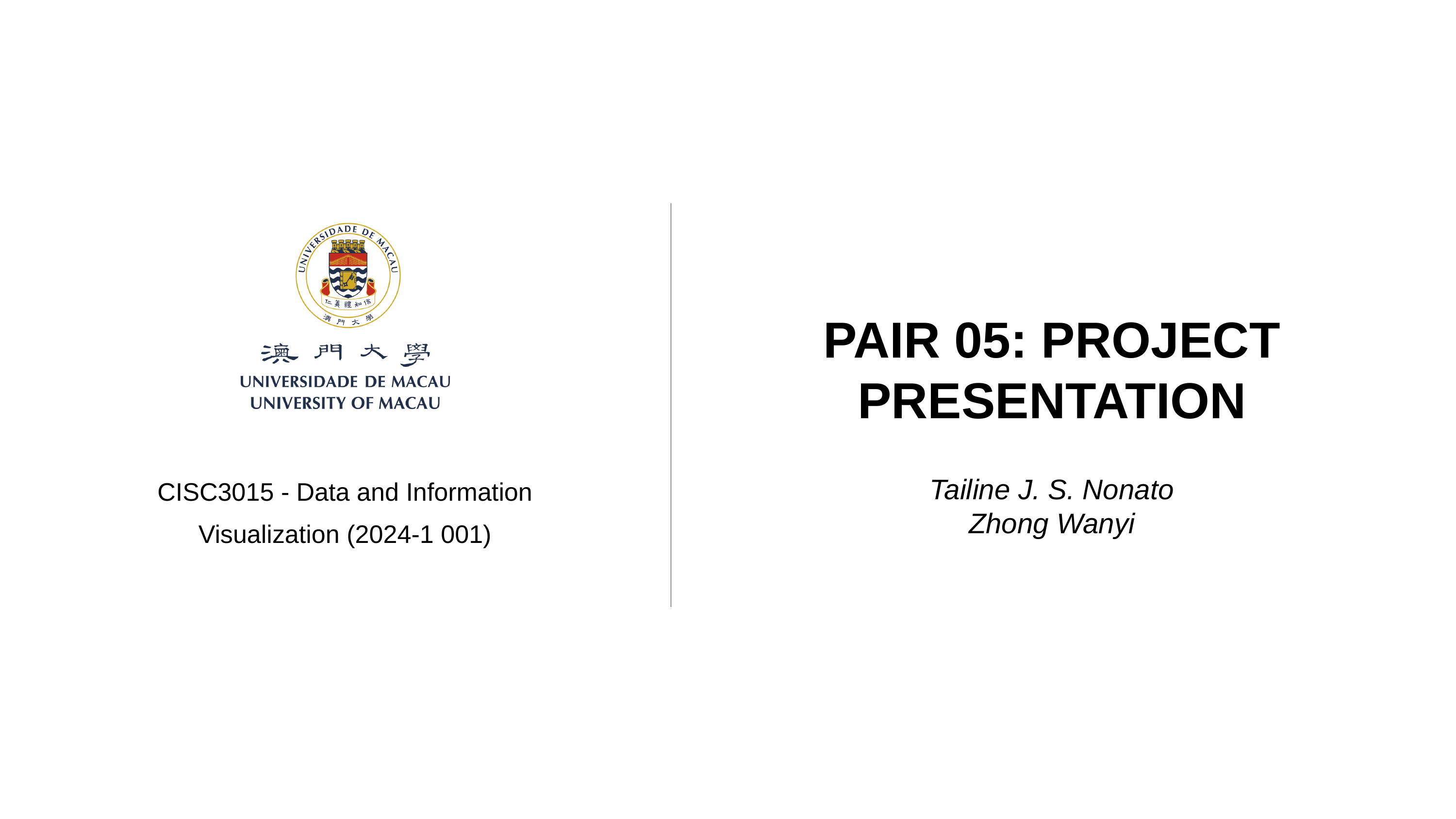

PAIR 05: PROJECT PRESENTATION
CISC3015 - Data and Information Visualization (2024-1 001)
Tailine J. S. Nonato
Zhong Wanyi